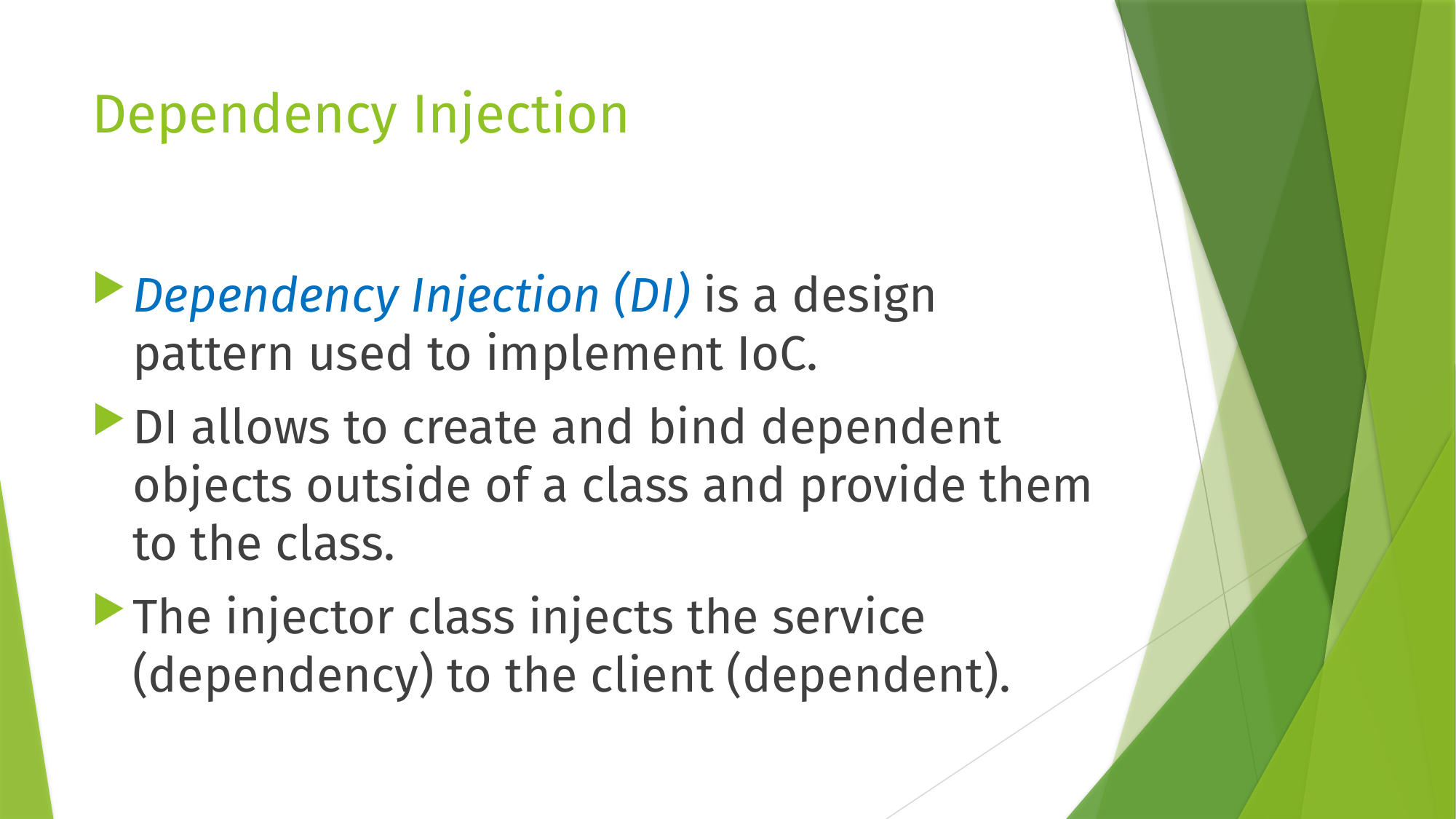

# Dependency Injection
Dependency Injection (DI) is a design pattern used to implement IoC.
DI allows to create and bind dependent objects outside of a class and provide them to the class.
The injector class injects the service (dependency) to the client (dependent).